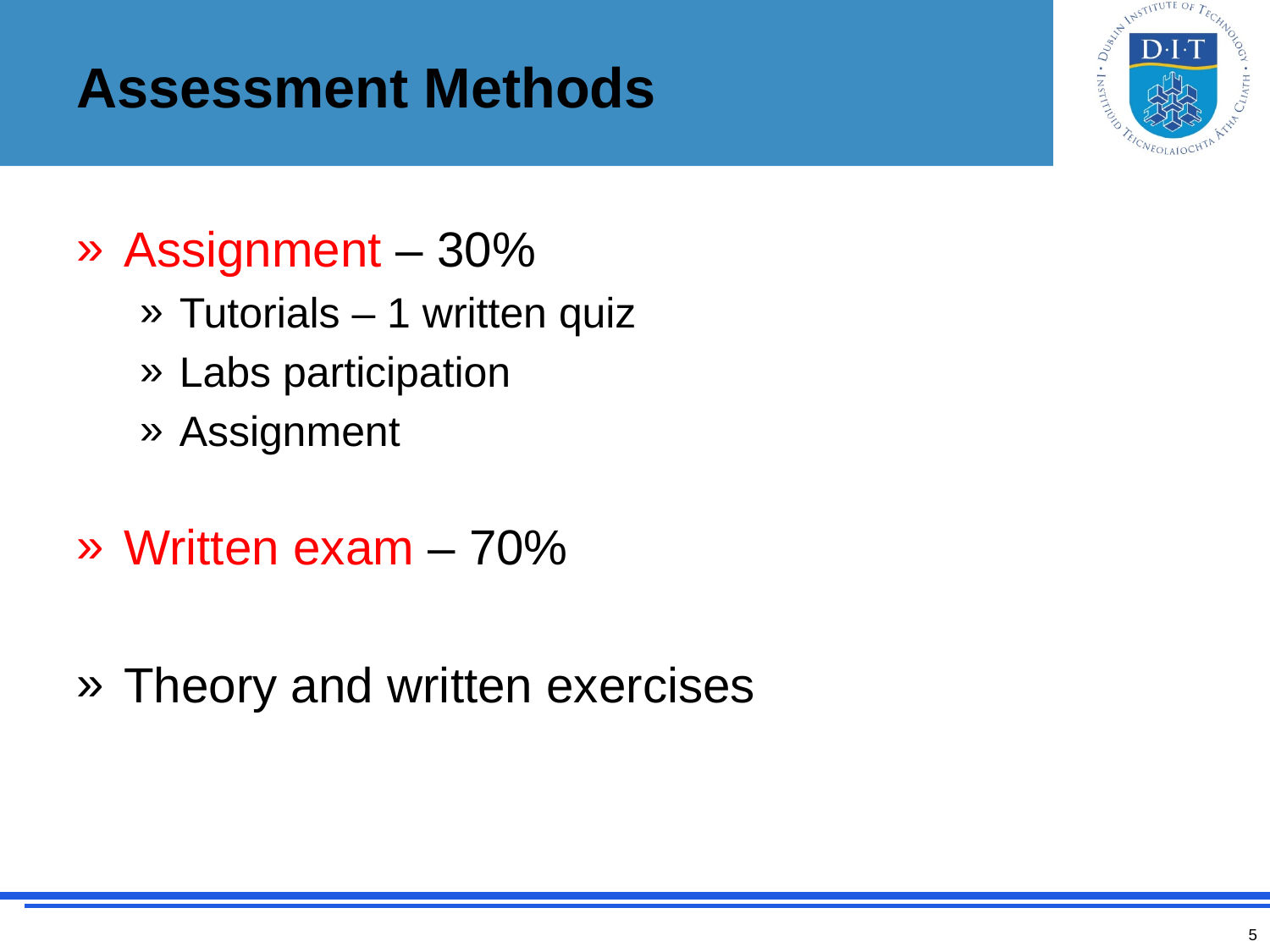

# Assessment Methods
Assignment – 30%
Tutorials – 1 written quiz
Labs participation
Assignment
Written exam – 70%

Theory and written exercises

5